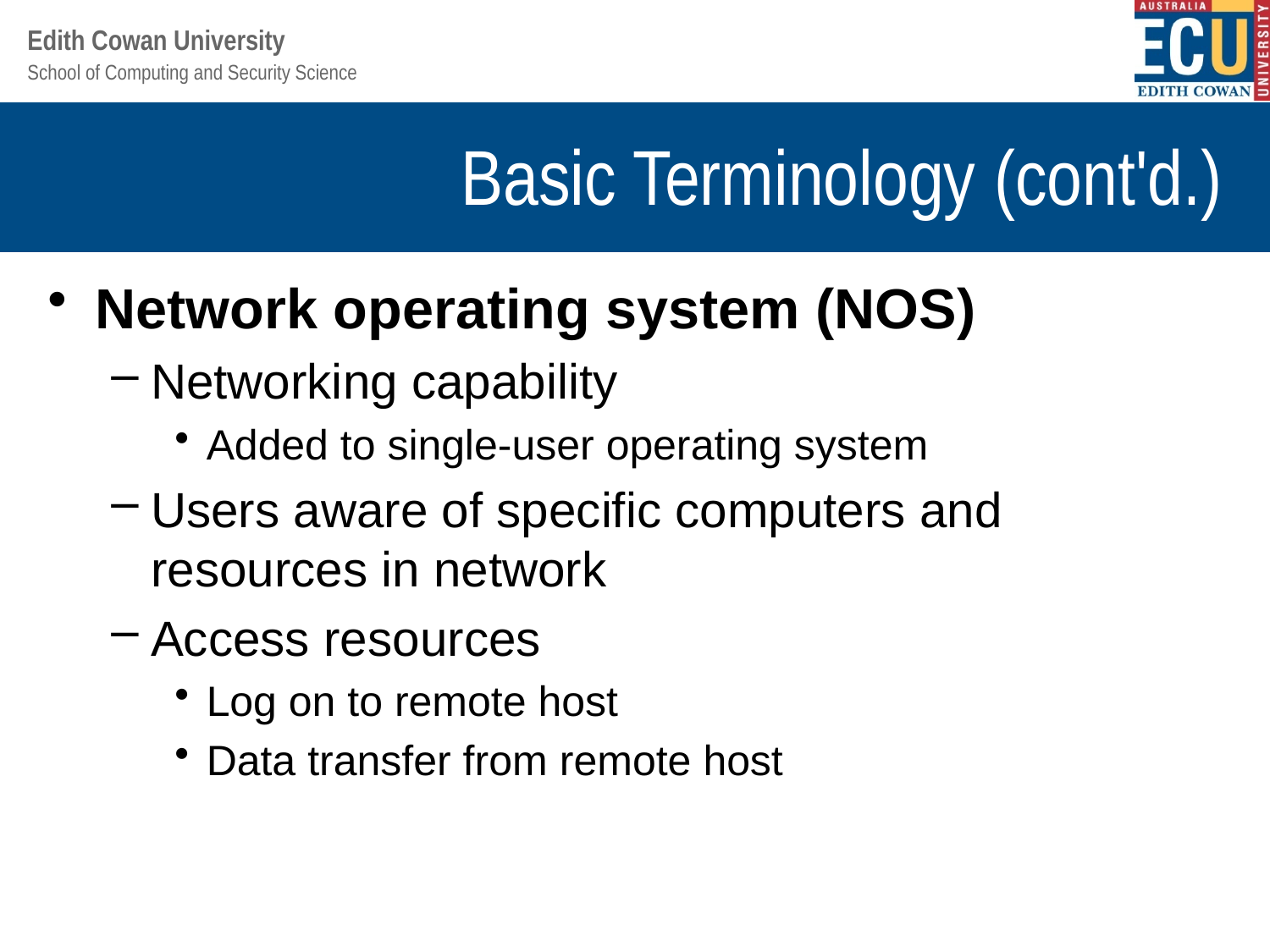

# Basic Terminology (cont'd.)
Network operating system (NOS)
Networking capability
Added to single-user operating system
Users aware of specific computers and resources in network
Access resources
Log on to remote host
Data transfer from remote host